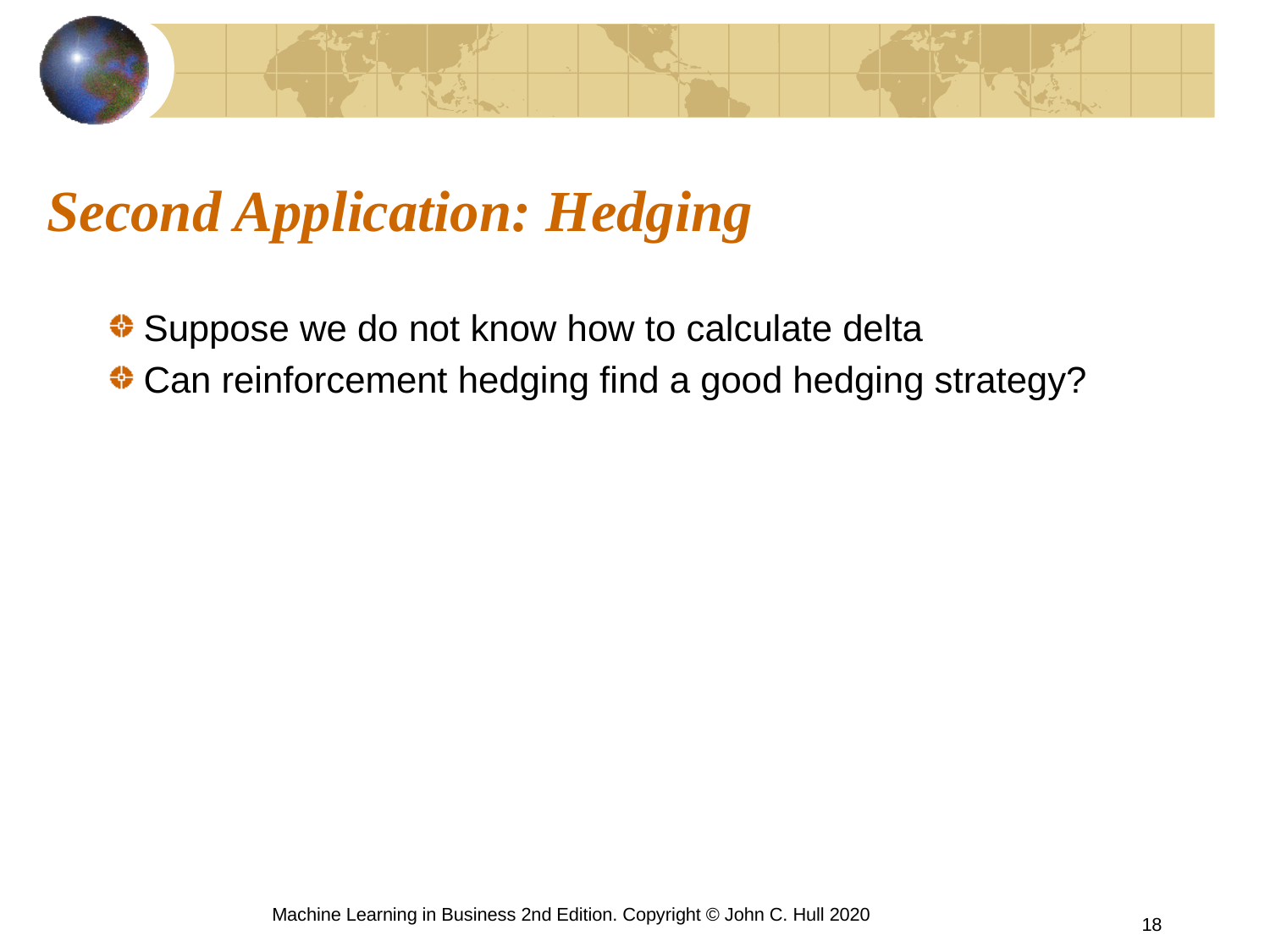

# Second Application: Hedging
Suppose we do not know how to calculate delta
Can reinforcement hedging find a good hedging strategy?

Machine Learning in Business 2nd Edition. Copyright © John C. Hull 2020
18